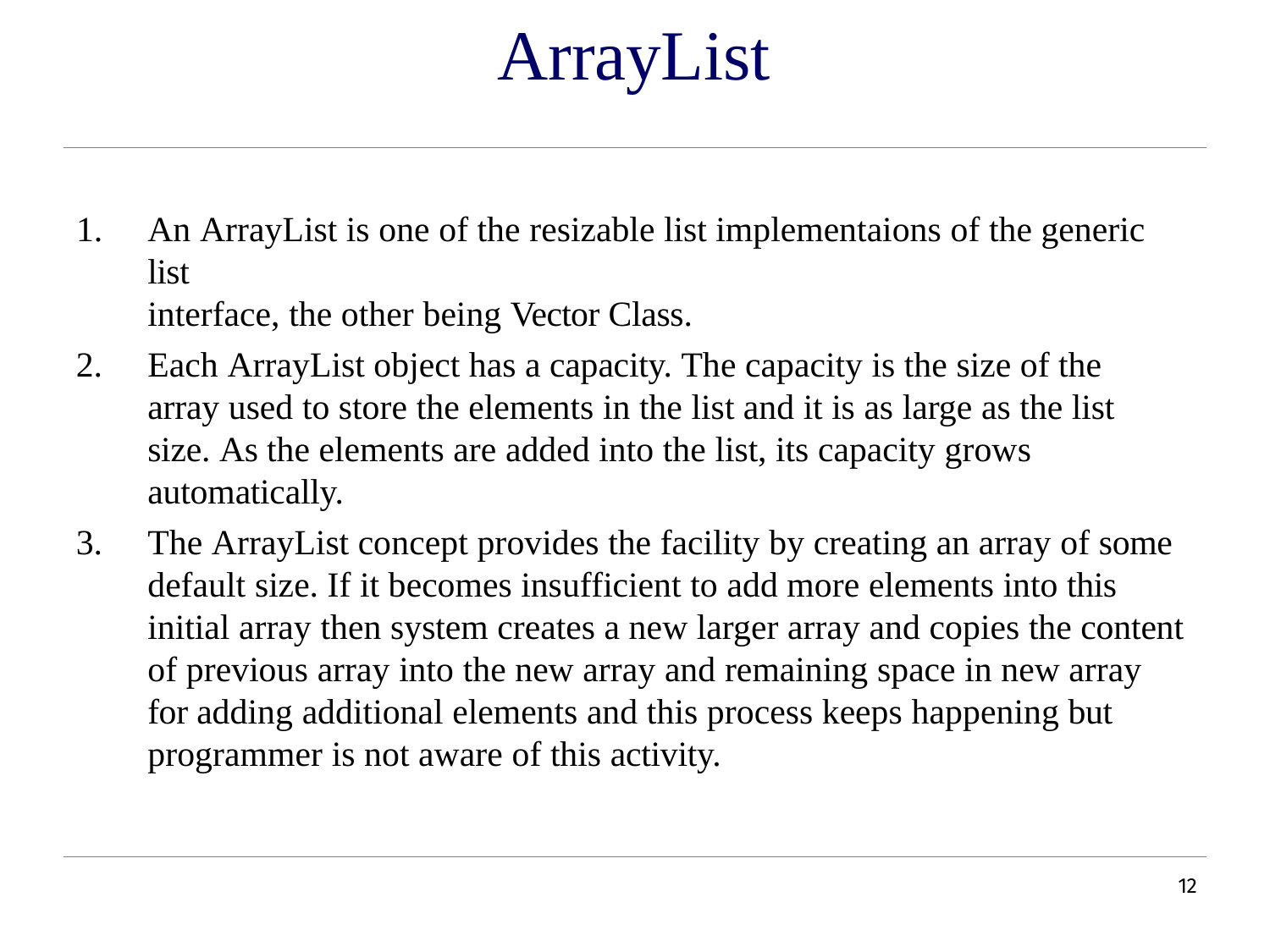

# ArrayList
An ArrayList is one of the resizable list implementaions of the generic list
interface, the other being Vector Class.
Each ArrayList object has a capacity. The capacity is the size of the array used to store the elements in the list and it is as large as the list size. As the elements are added into the list, its capacity grows automatically.
The ArrayList concept provides the facility by creating an array of some default size. If it becomes insufficient to add more elements into this initial array then system creates a new larger array and copies the content of previous array into the new array and remaining space in new array for adding additional elements and this process keeps happening but programmer is not aware of this activity.
12